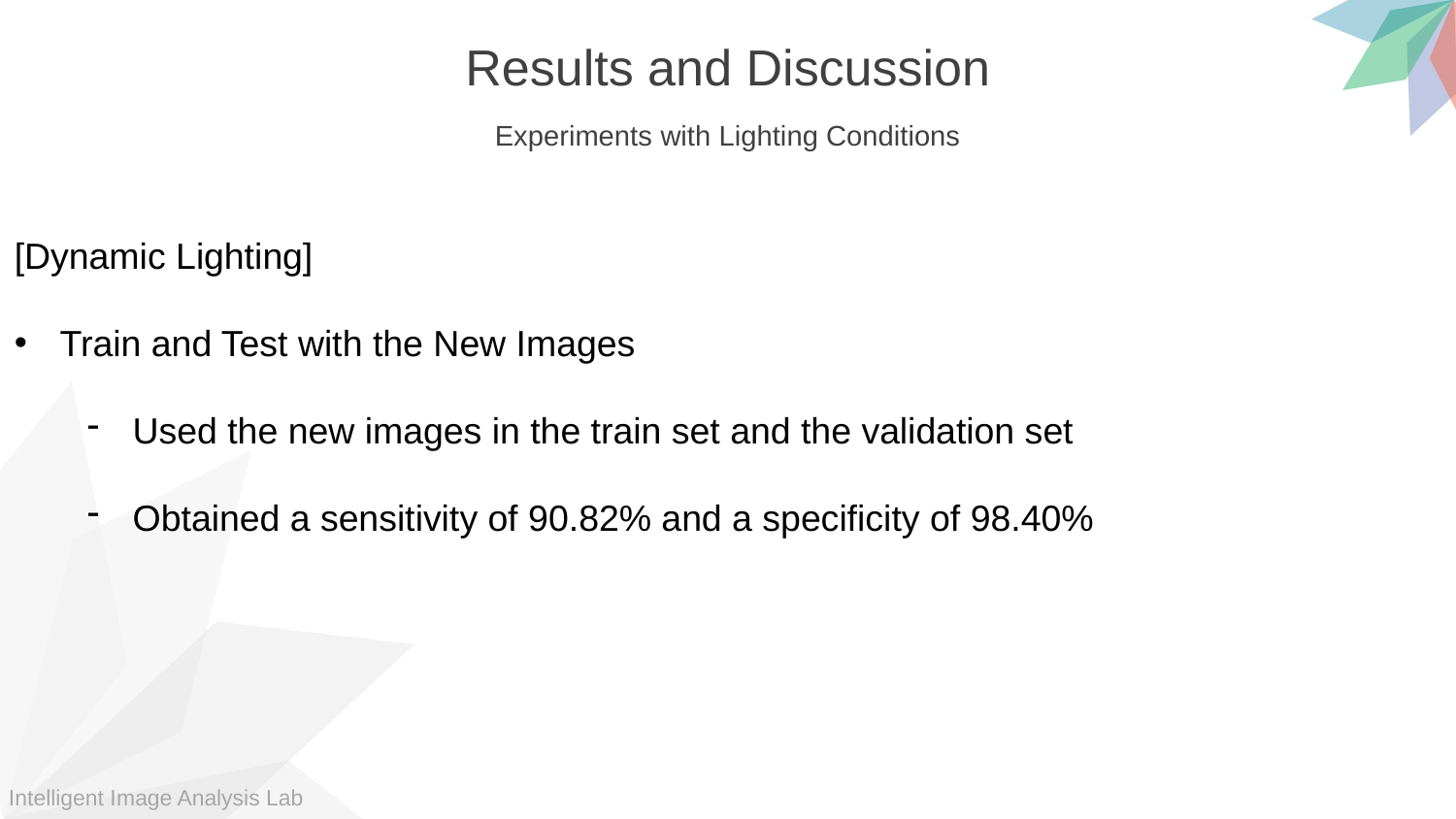

Results and Discussion
Experiments with Lighting Conditions
[Dynamic Lighting]

Train and Test with the New Images

Used the new images in the train set and the validation set

Obtained a sensitivity of 90.82% and a specificity of 98.40%